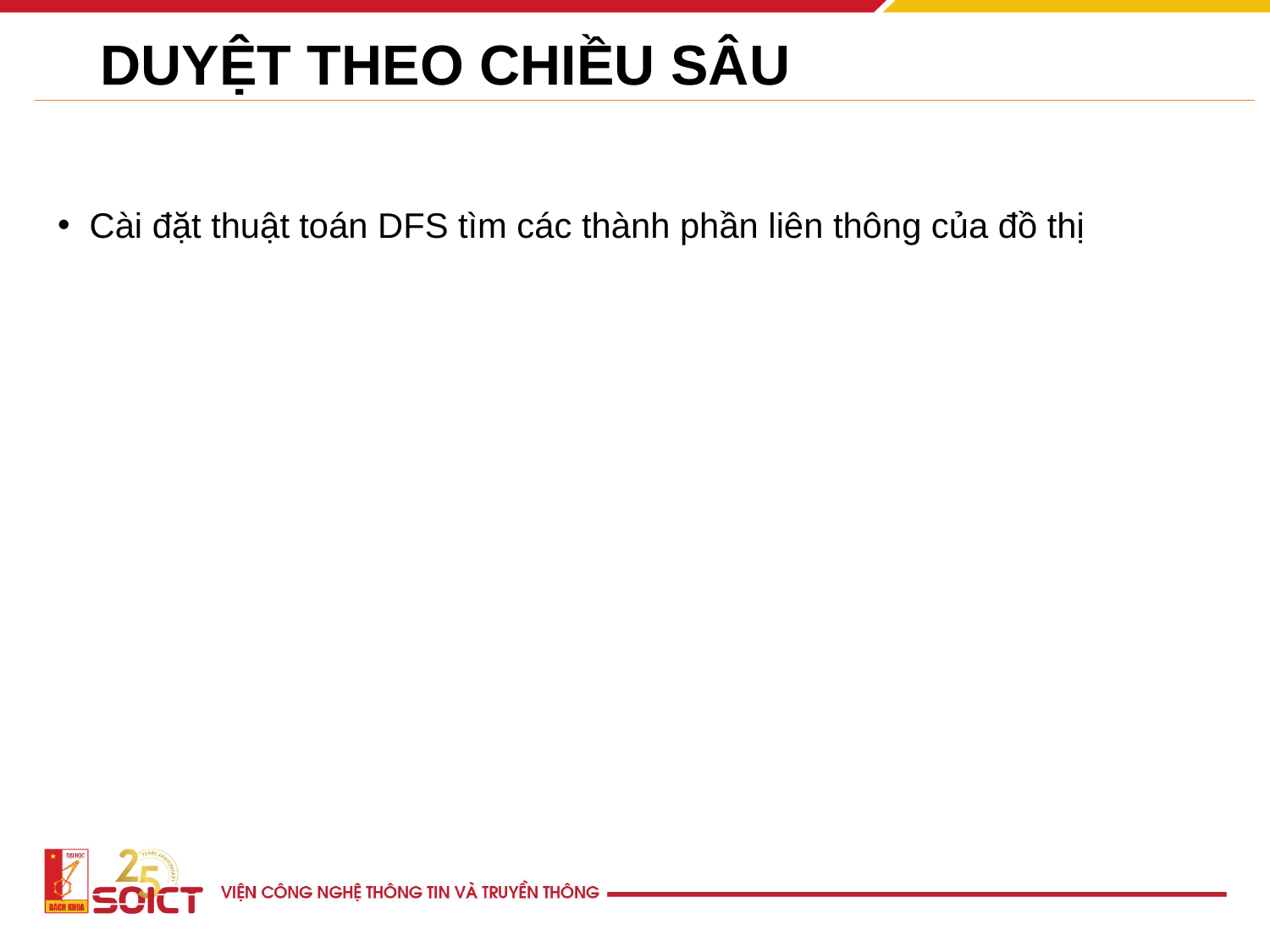

# DUYỆT THEO CHIỀU SÂU
Cài đặt thuật toán DFS tìm các thành phần liên thông của đồ thị